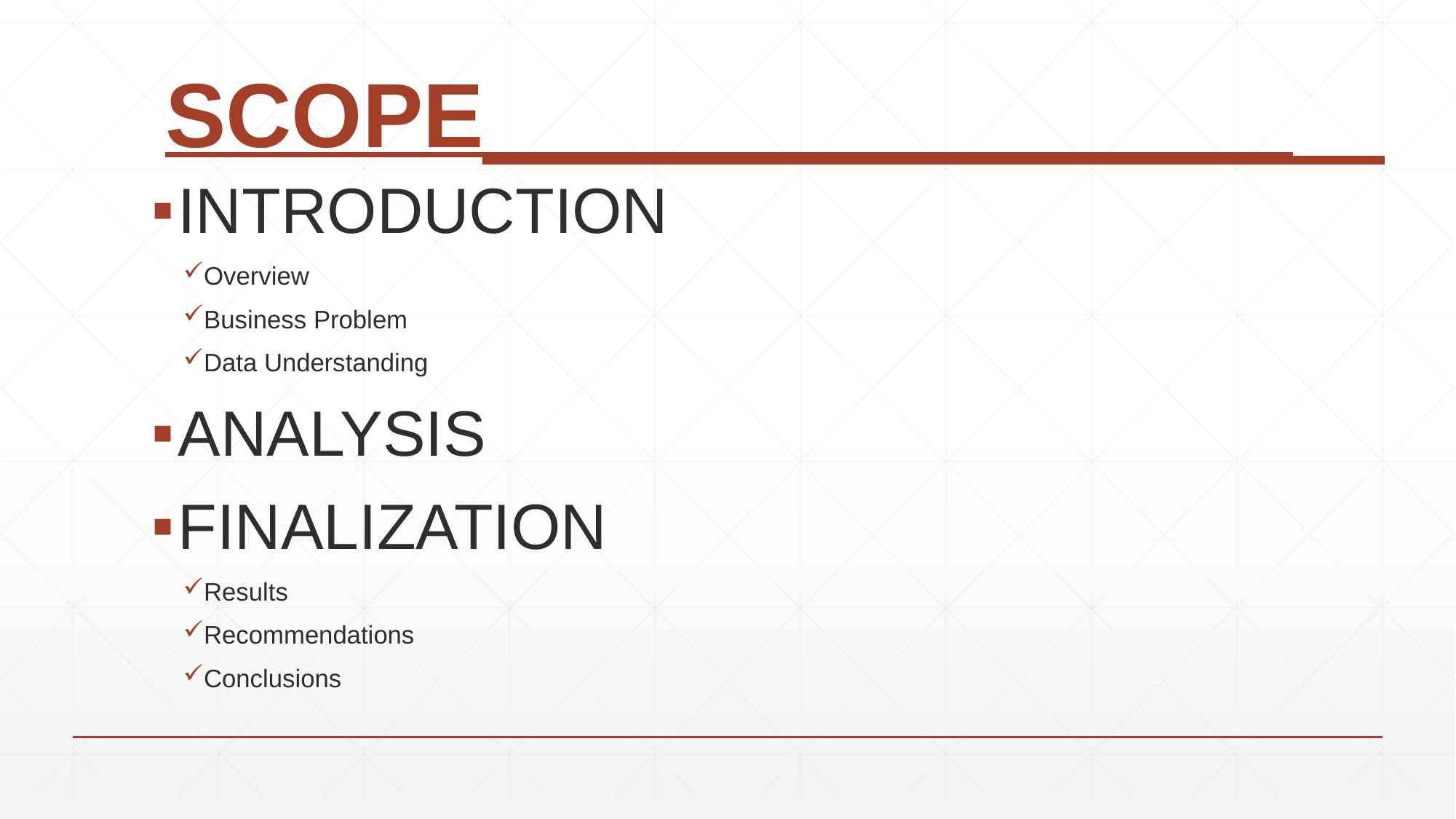

# SCOPE
INTRODUCTION
Overview
Business Problem
Data Understanding
ANALYSIS
FINALIZATION
Results
Recommendations
Conclusions